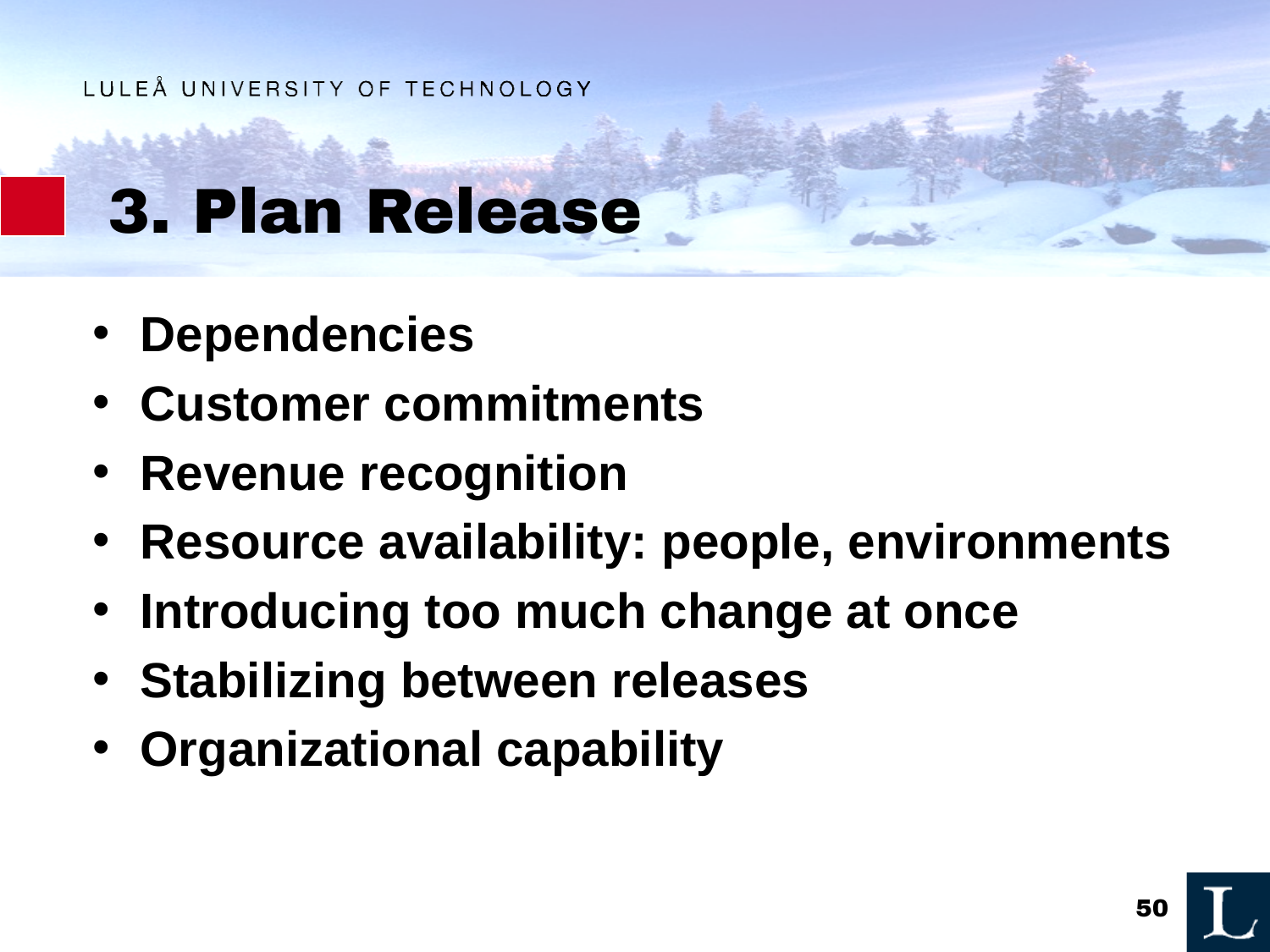

# 3. Plan Release
Dependencies
Customer commitments
Revenue recognition
Resource availability: people, environments
Introducing too much change at once
Stabilizing between releases
Organizational capability
50